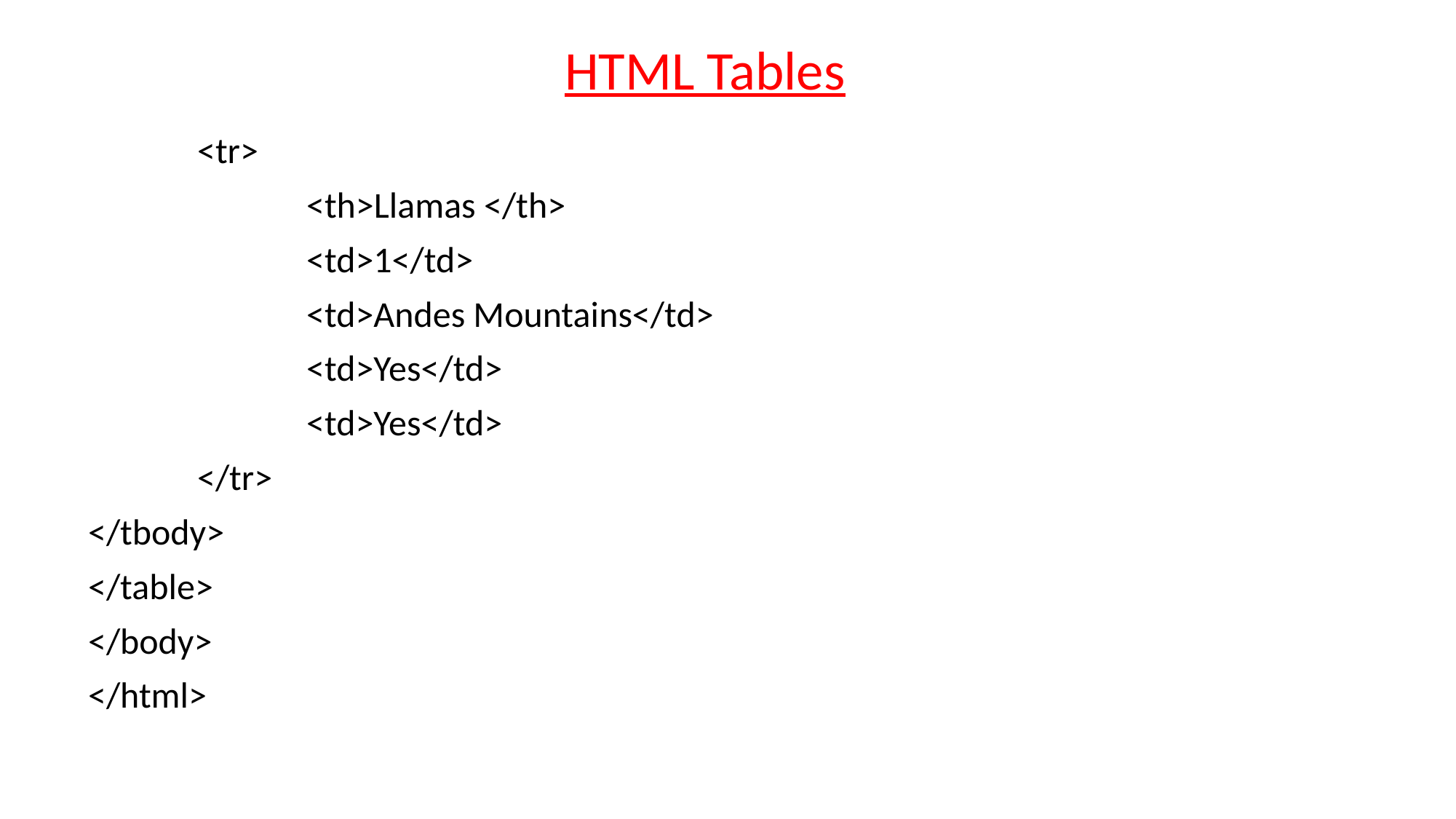

# HTML Tables
	<tr>
		<th>Llamas </th>
		<td>1</td>
		<td>Andes Mountains</td>
		<td>Yes</td>
		<td>Yes</td>
	</tr>
</tbody>
</table>
</body>
</html>